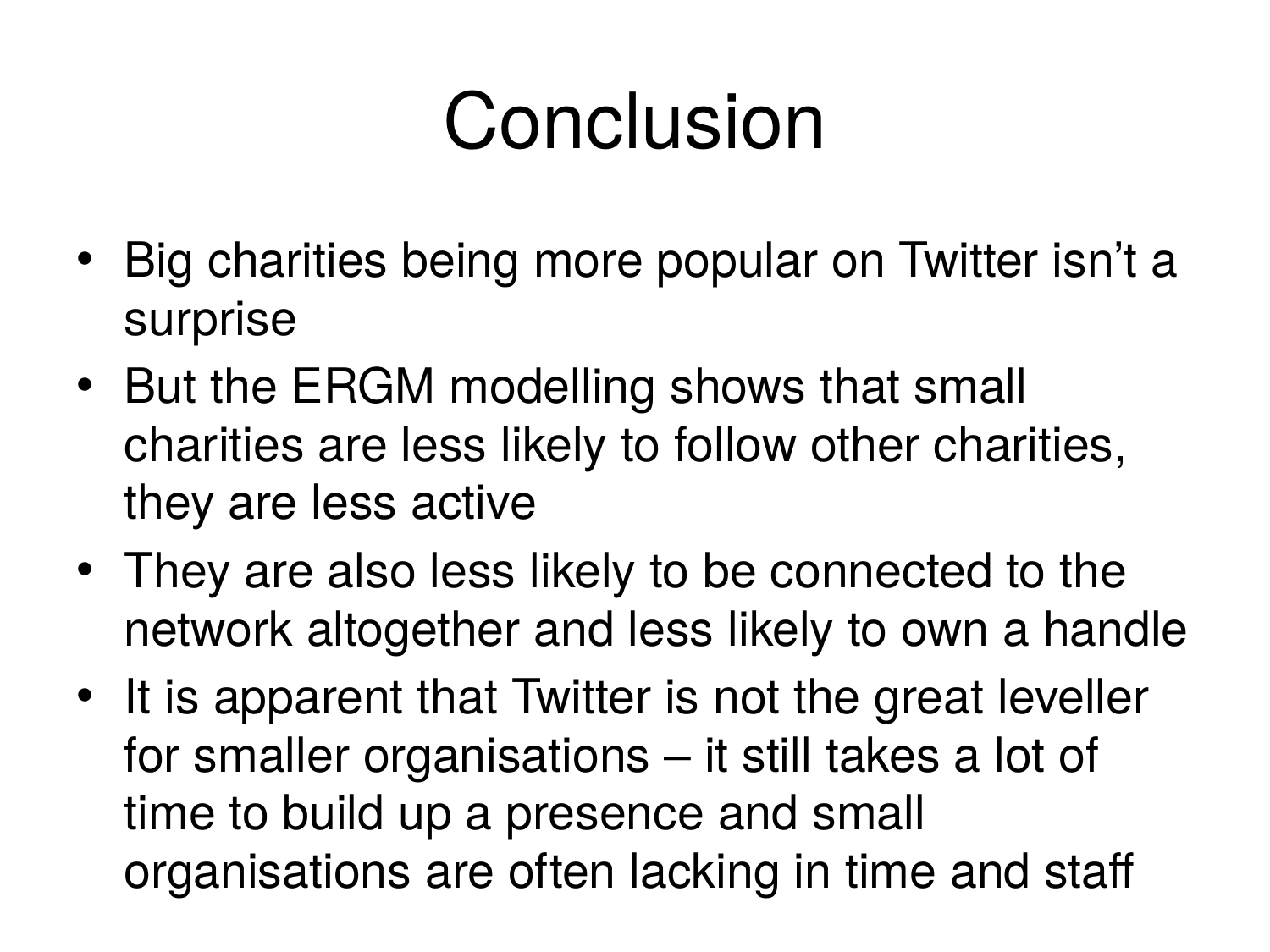

# Conclusion
Big charities being more popular on Twitter isn’t a surprise
But the ERGM modelling shows that small charities are less likely to follow other charities, they are less active
They are also less likely to be connected to the network altogether and less likely to own a handle
It is apparent that Twitter is not the great leveller for smaller organisations – it still takes a lot of time to build up a presence and small organisations are often lacking in time and staff